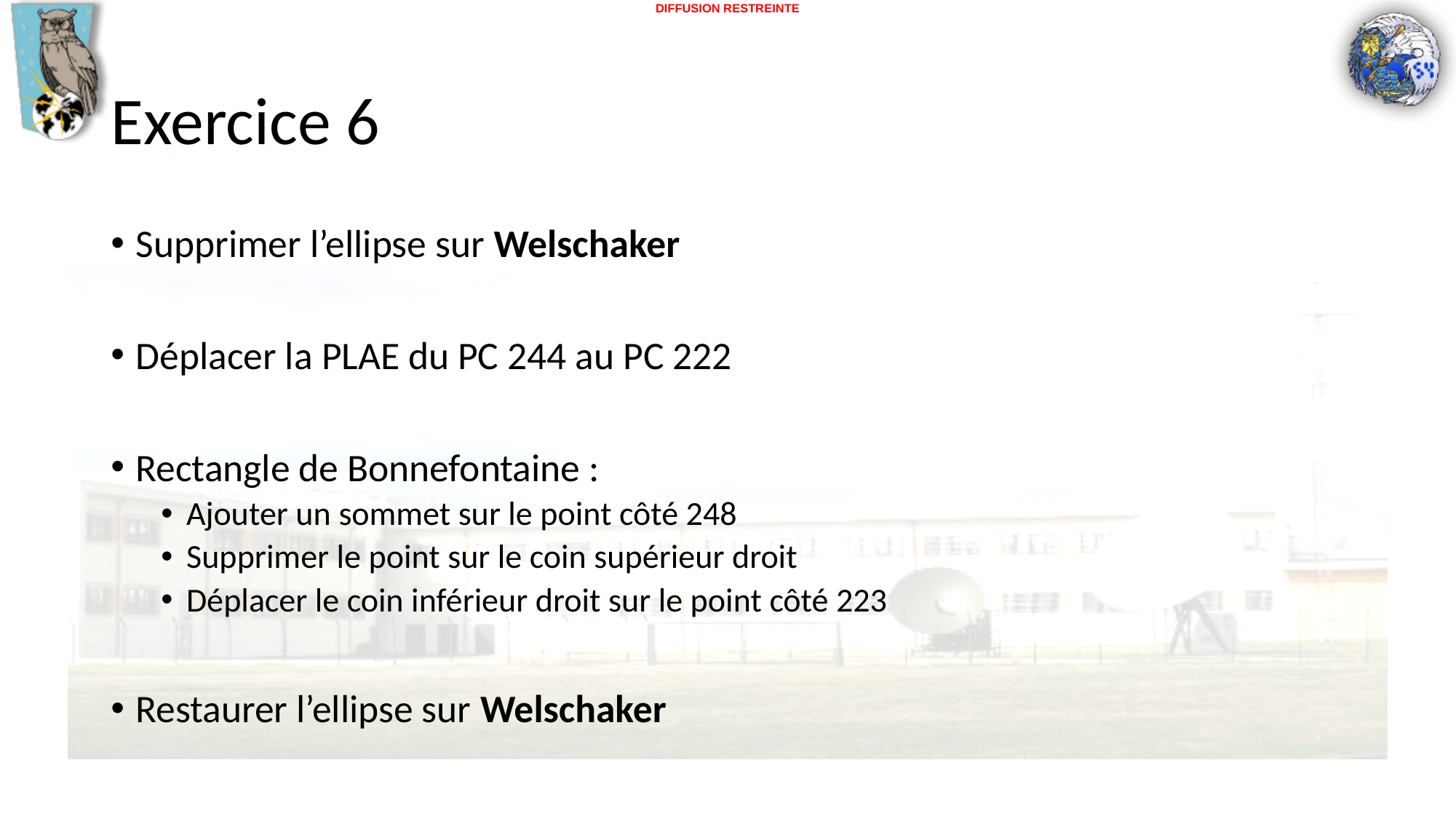

# Exercice 6
Supprimer l’ellipse sur Welschaker

Déplacer la PLAE du PC 244 au PC 222

Rectangle de Bonnefontaine :
Ajouter un sommet sur le point côté 248
Supprimer le point sur le coin supérieur droit
Déplacer le coin inférieur droit sur le point côté 223

Restaurer l’ellipse sur Welschaker